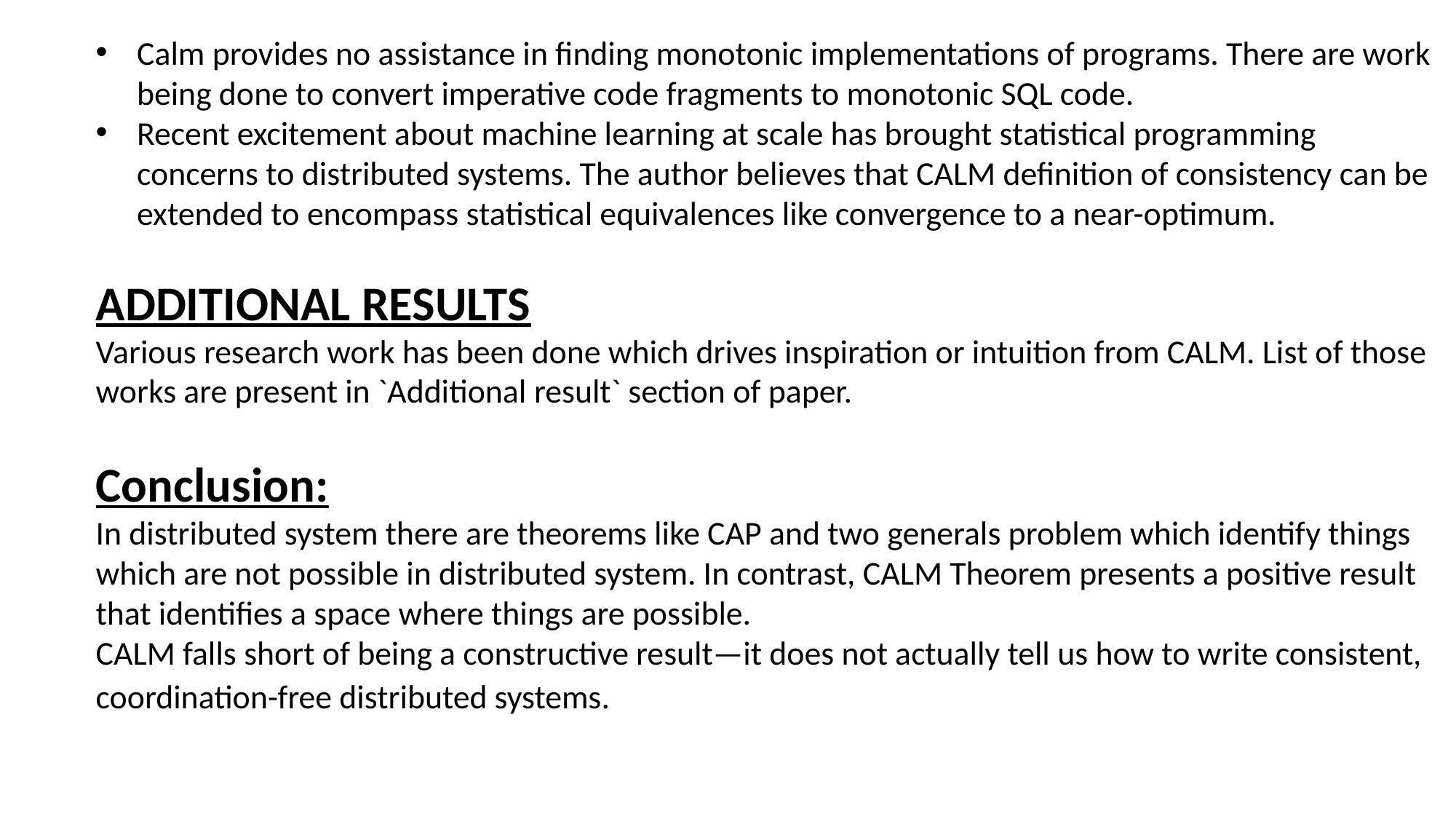

Calm provides no assistance in finding monotonic implementations of programs. There are work being done to convert imperative code fragments to monotonic SQL code.
Recent excitement about machine learning at scale has brought statistical programming concerns to distributed systems. The author believes that CALM definition of consistency can be extended to encompass statistical equivalences like convergence to a near-optimum.
ADDITIONAL RESULTS
Various research work has been done which drives inspiration or intuition from CALM. List of those works are present in `Additional result` section of paper.
Conclusion:
In distributed system there are theorems like CAP and two generals problem which identify things which are not possible in distributed system. In contrast, CALM Theorem presents a positive result that identifies a space where things are possible.
CALM falls short of being a constructive result—it does not actually tell us how to write consistent, coordination-free distributed systems.